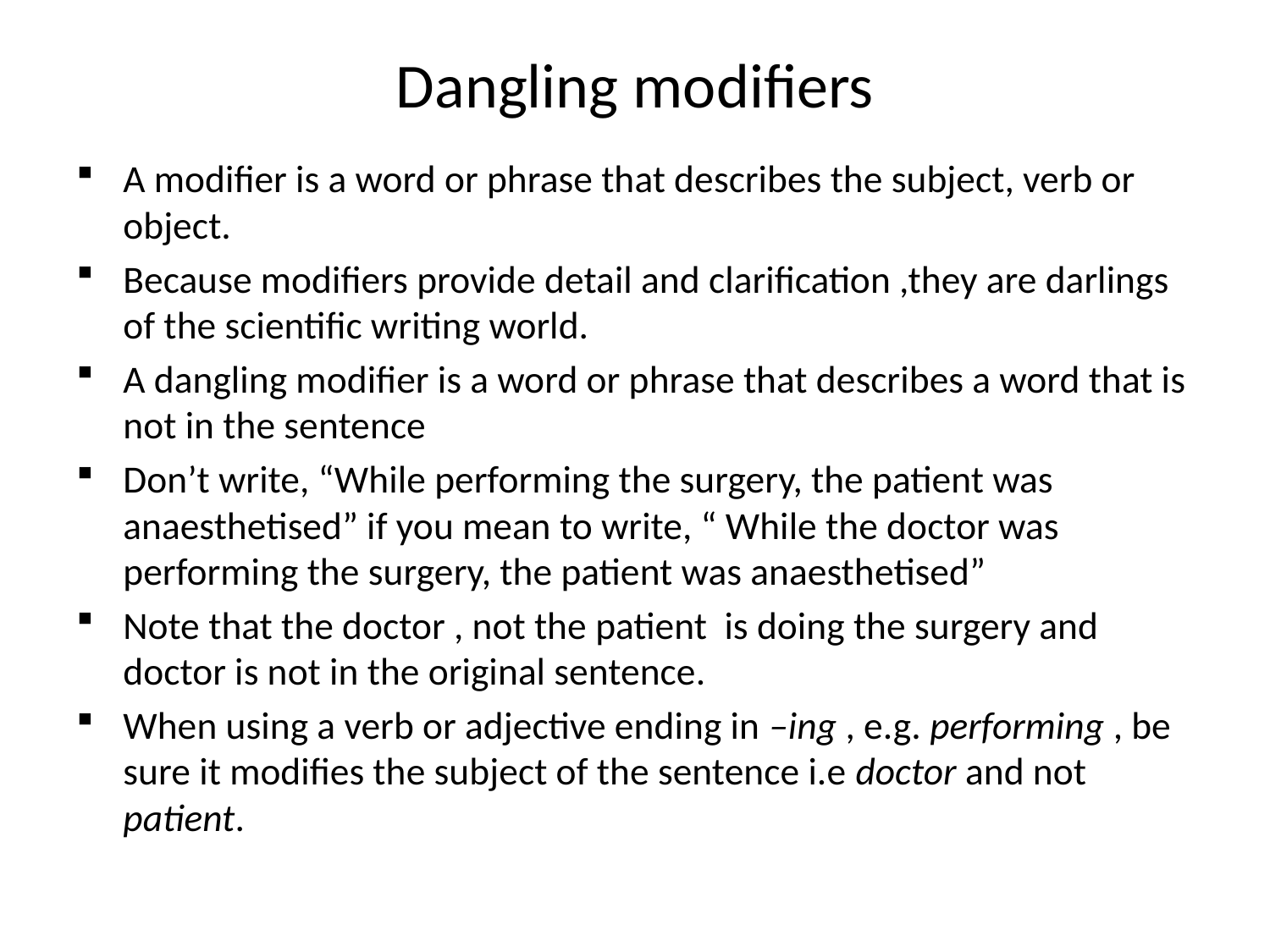

# Dangling modifiers
A modifier is a word or phrase that describes the subject, verb or object.
Because modifiers provide detail and clarification ,they are darlings of the scientific writing world.
A dangling modifier is a word or phrase that describes a word that is not in the sentence
Don’t write, “While performing the surgery, the patient was anaesthetised” if you mean to write, “ While the doctor was performing the surgery, the patient was anaesthetised”
Note that the doctor , not the patient  is doing the surgery and doctor is not in the original sentence.
When using a verb or adjective ending in –ing , e.g. performing , be sure it modifies the subject of the sentence i.e doctor and not patient.